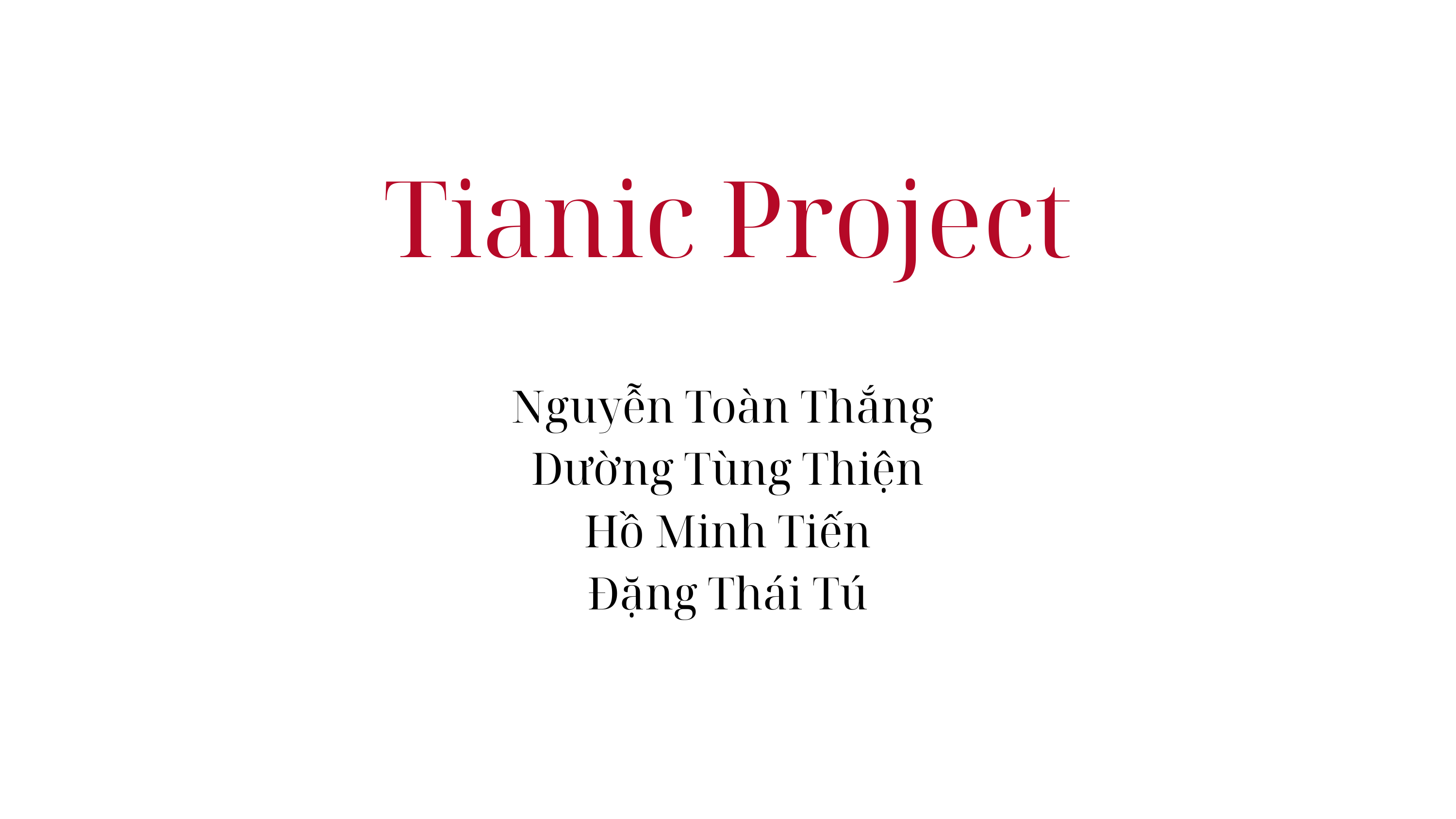

Tianic Project
Nguyễn Toàn Thắng
Dường Tùng Thiện
Hồ Minh Tiến
Đặng Thái Tú